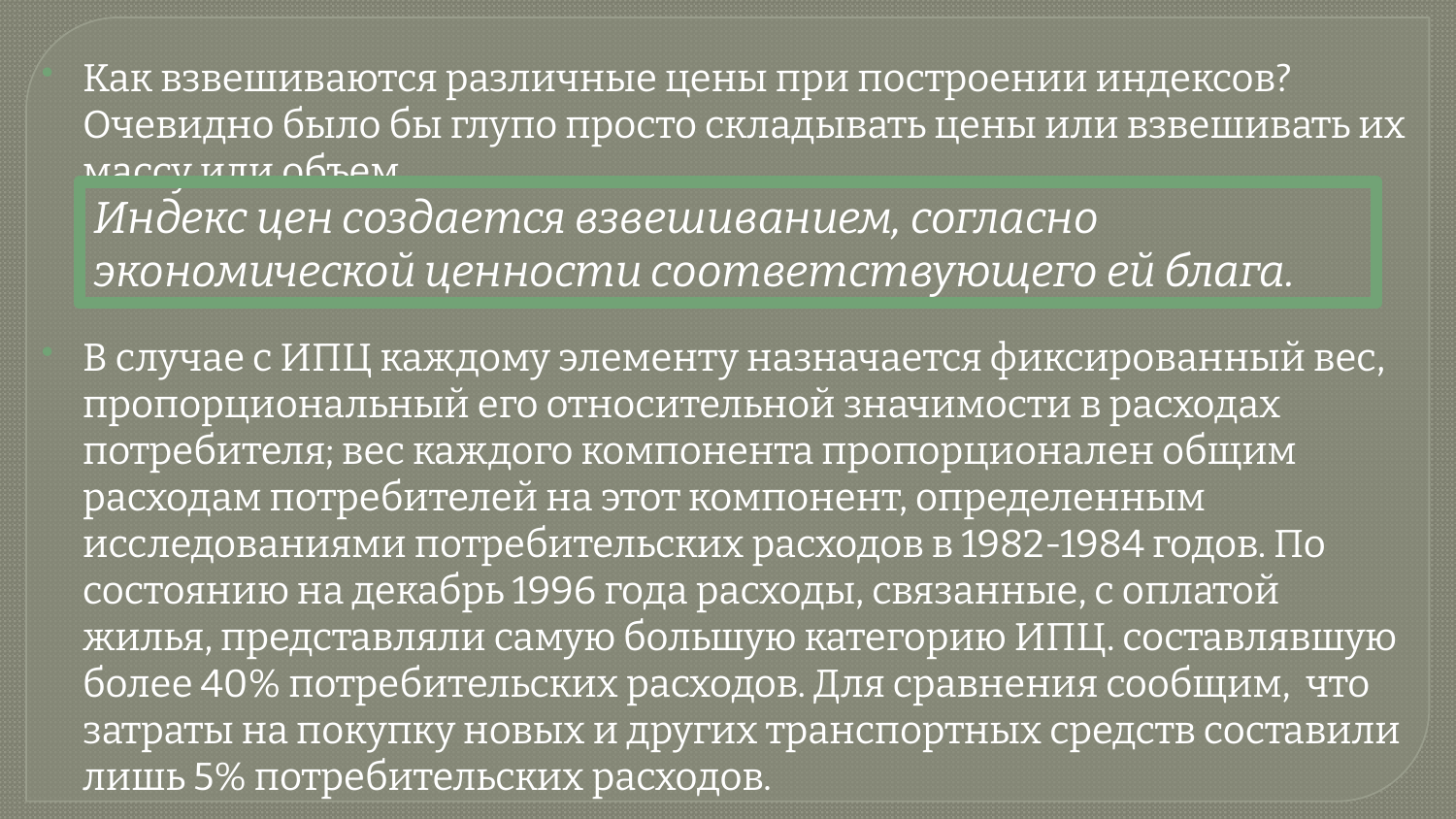

Как взвешиваются различные цены при построении индексов?  Очевидно было бы глупо просто складывать цены или взвешивать их массу или объем.

В случае с ИПЦ каждому элементу назначается фиксированный вес, пропорциональный его относительной значимости в расходах потребителя; вес каждого компонента пропорционален общим расходам потребителей на этот компонент, определенным  исследованиями потребительских расходов в 1982-1984 годов. По состоянию на декабрь 1996 года расходы, связанные, с оплатой жилья, представляли самую большую категорию ИПЦ. составлявшую более 40% потребительских расходов. Для сравнения сообщим,  что затраты на покупку новых и других транспортных средств составили лишь 5% потребительских расходов.

Индекс цен создается взвешиванием, согласно экономической ценности соответствующего ей блага.